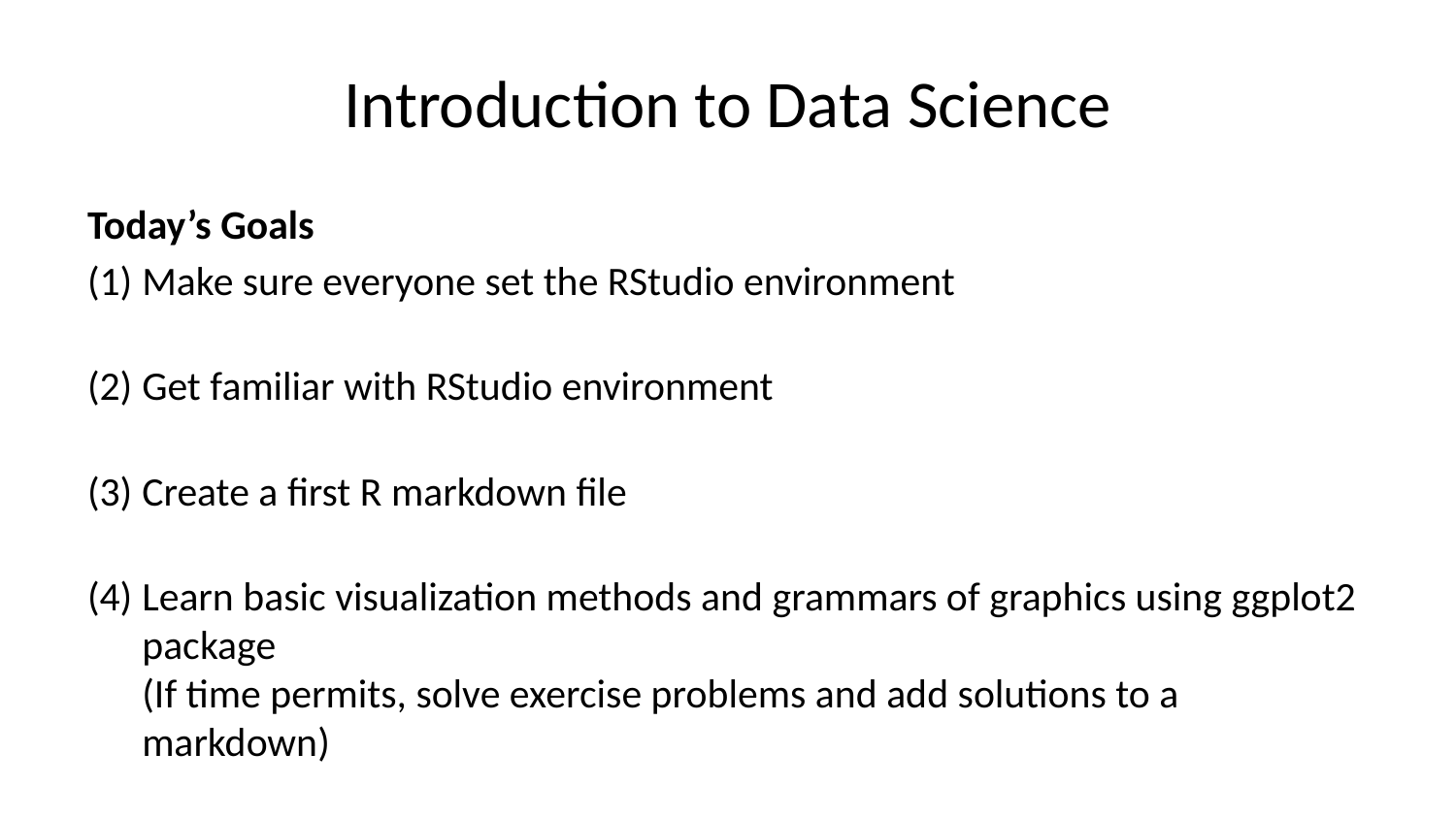

# Introduction to Data Science
Today’s Goals
Make sure everyone set the RStudio environment
Get familiar with RStudio environment
Create a first R markdown file
Learn basic visualization methods and grammars of graphics using ggplot2 package
(If time permits, solve exercise problems and add solutions to a markdown)